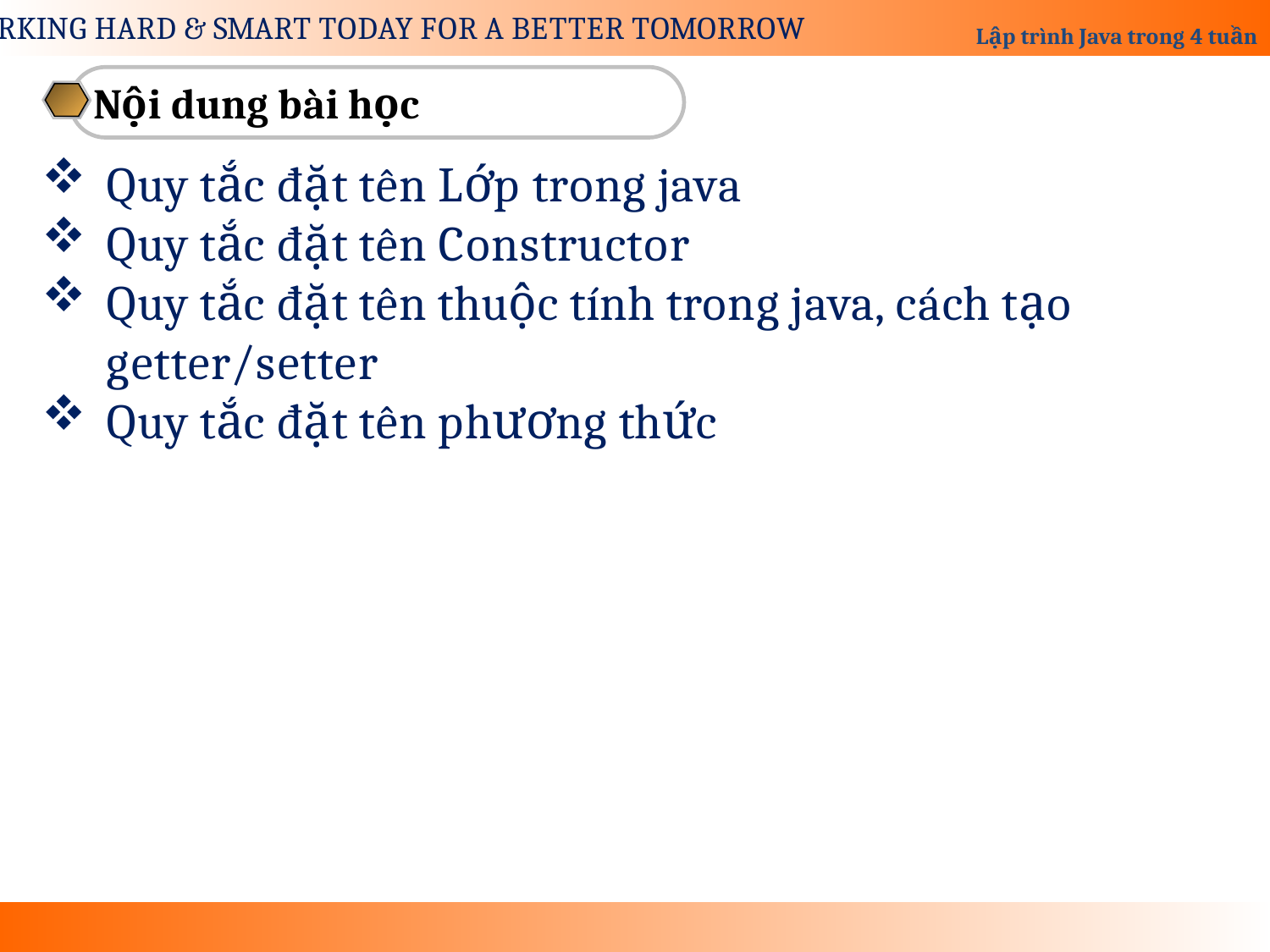

Nội dung bài học

Quy tắc đặt tên Lớp trong java
Quy tắc đặt tên Constructor
Quy tắc đặt tên thuộc tính trong java, cách tạo getter/setter
Quy tắc đặt tên phương thức